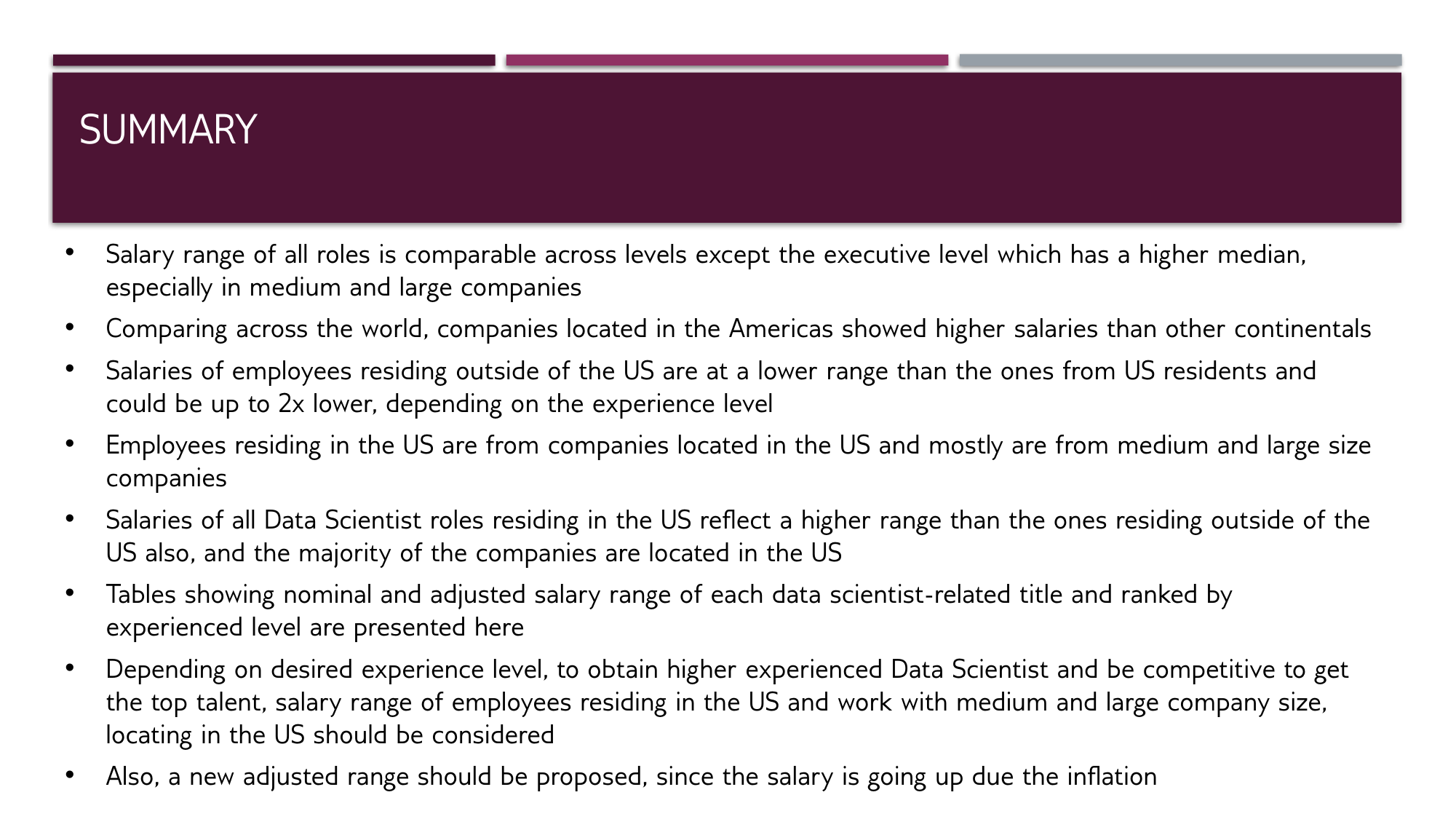

# Summary
Salary range of all roles is comparable across levels except the executive level which has a higher median, especially in medium and large companies
Comparing across the world, companies located in the Americas showed higher salaries than other continentals
Salaries of employees residing outside of the US are at a lower range than the ones from US residents and could be up to 2x lower, depending on the experience level
Employees residing in the US are from companies located in the US and mostly are from medium and large size companies
Salaries of all Data Scientist roles residing in the US reflect a higher range than the ones residing outside of the US also, and the majority of the companies are located in the US
Tables showing nominal and adjusted salary range of each data scientist-related title and ranked by experienced level are presented here
Depending on desired experience level, to obtain higher experienced Data Scientist and be competitive to get the top talent, salary range of employees residing in the US and work with medium and large company size, locating in the US should be considered
Also, a new adjusted range should be proposed, since the salary is going up due the inflation